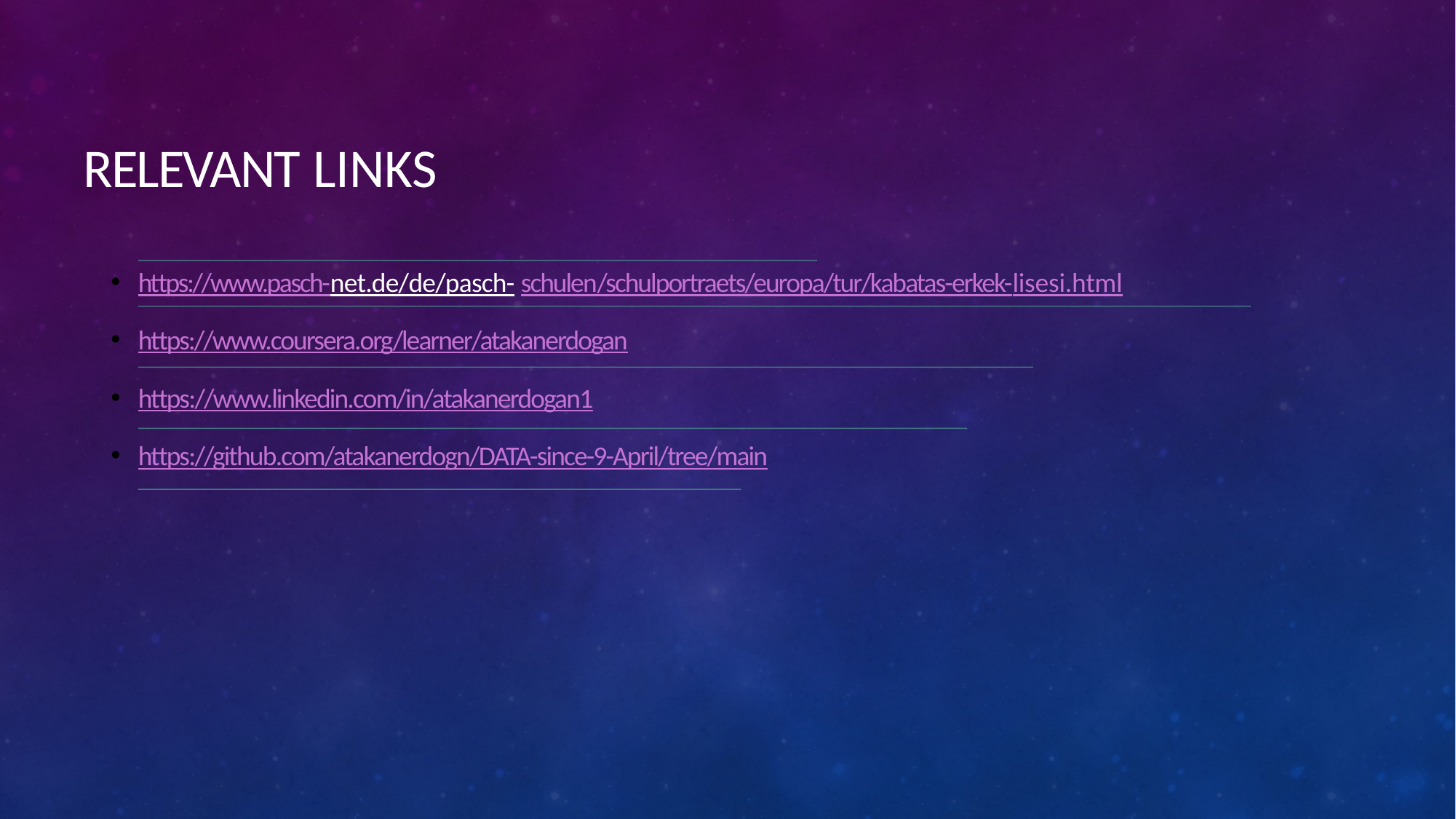

# RELEVANT LINKS
https://www.pasch-net.de/de/pasch- schulen/schulportraets/europa/tur/kabatas-erkek-lisesi.html
https://www.coursera.org/learner/atakanerdogan
https://www.linkedin.com/in/atakanerdogan1
https://github.com/atakanerdogn/DATA-since-9-April/tree/main